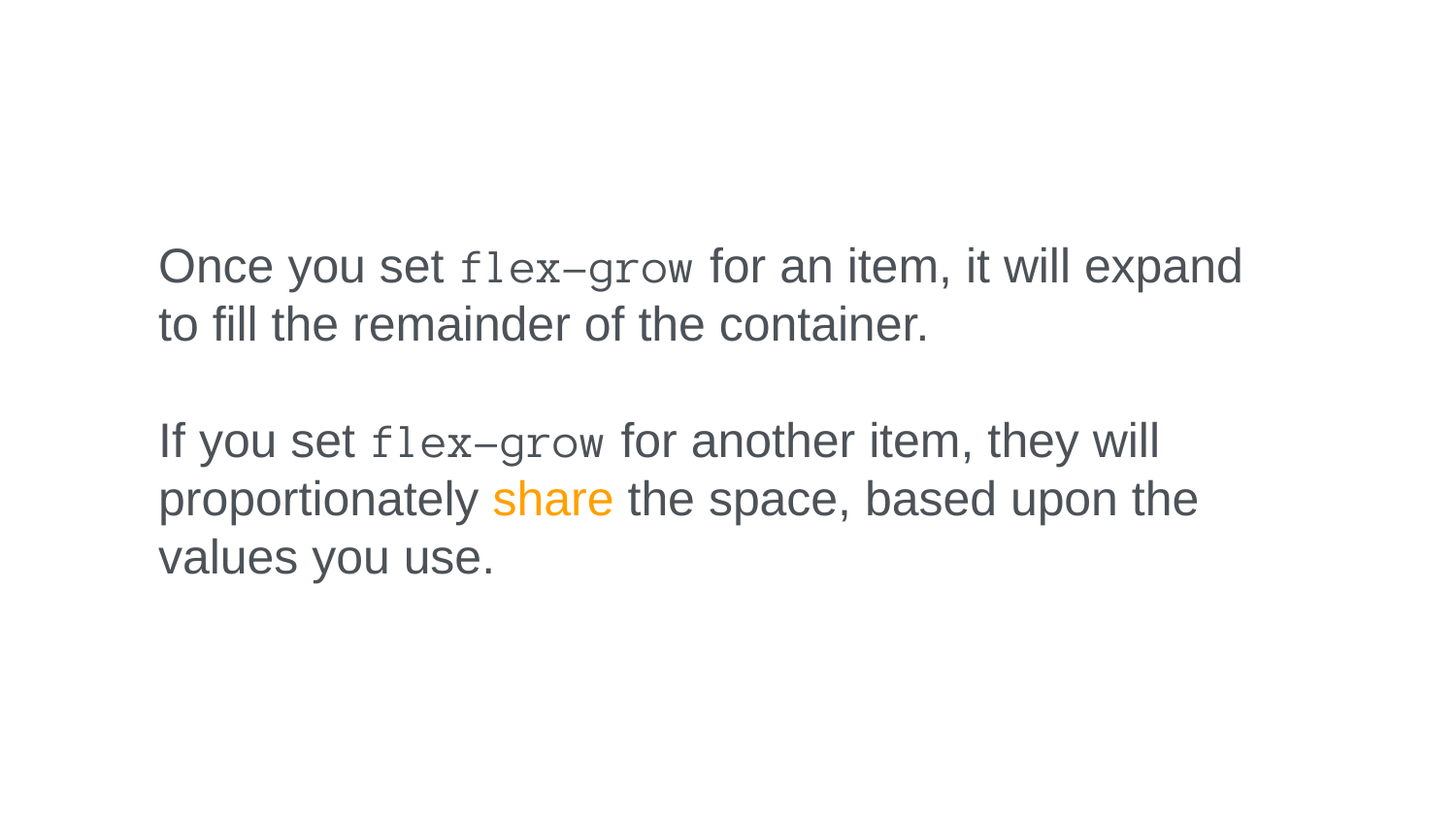

Once you set flex-grow for an item, it will expand to fill the remainder of the container.

If you set flex-grow for another item, they will proportionately share the space, based upon the values you use.